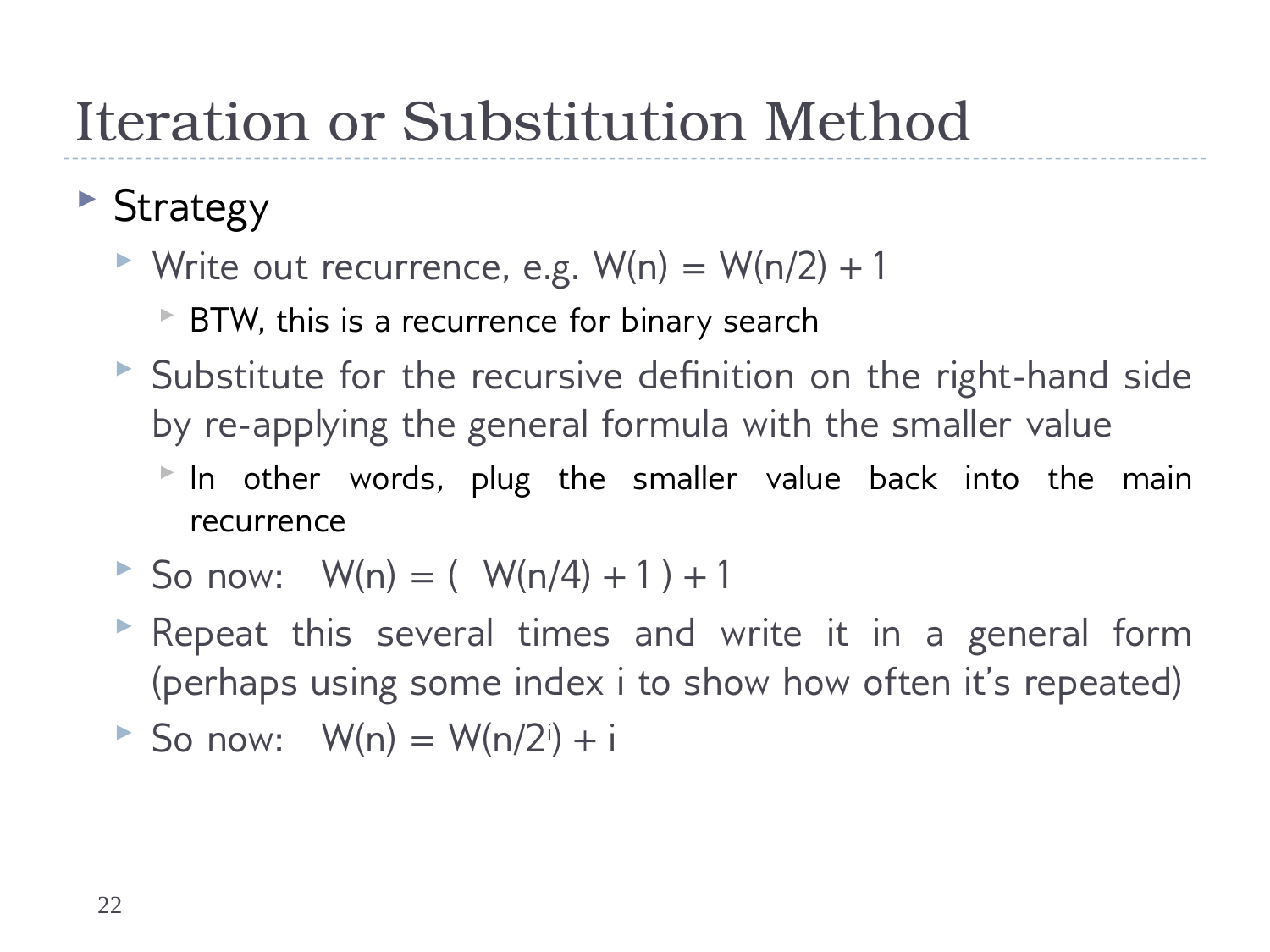

# Iteration or Substitution Method
Strategy
Write out recurrence, e.g. W(n) = W(n/2) + 1
BTW, this is a recurrence for binary search
Substitute for the recursive definition on the right-hand side by re-applying the general formula with the smaller value
In other words, plug the smaller value back into the main recurrence
So now:   W(n) = (  W(n/4) + 1 ) + 1
Repeat this several times and write it in a general form (perhaps using some index i to show how often it’s repeated)
So now:   W(n) = W(n/2i) + i
22